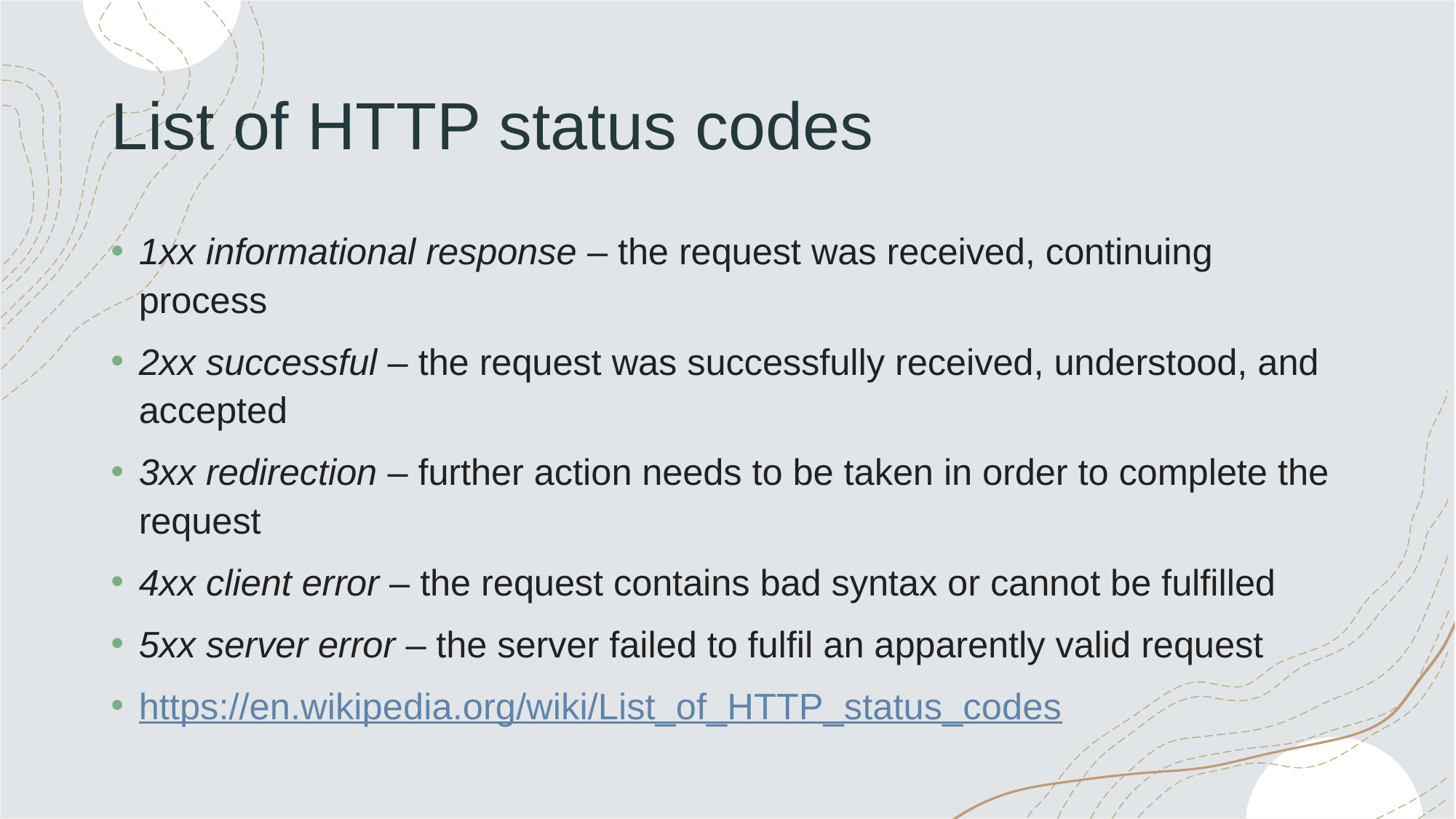

# List of HTTP status codes
1xx informational response – the request was received, continuing process
2xx successful – the request was successfully received, understood, and accepted
3xx redirection – further action needs to be taken in order to complete the request
4xx client error – the request contains bad syntax or cannot be fulfilled
5xx server error – the server failed to fulfil an apparently valid request
https://en.wikipedia.org/wiki/List_of_HTTP_status_codes